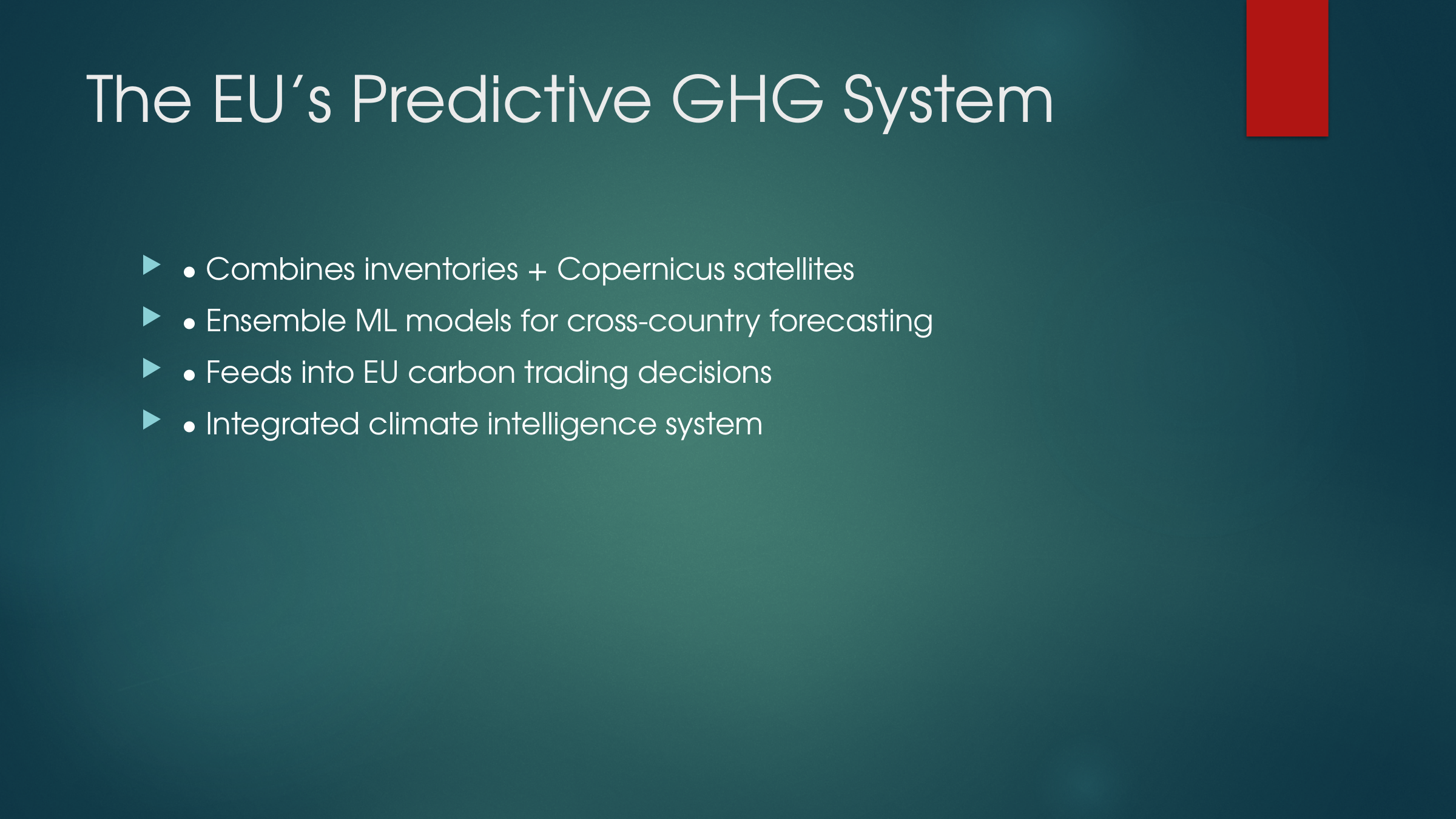

# The EU’s Predictive GHG System
• Combines inventories + Copernicus satellites
• Ensemble ML models for cross-country forecasting
• Feeds into EU carbon trading decisions
• Integrated climate intelligence system